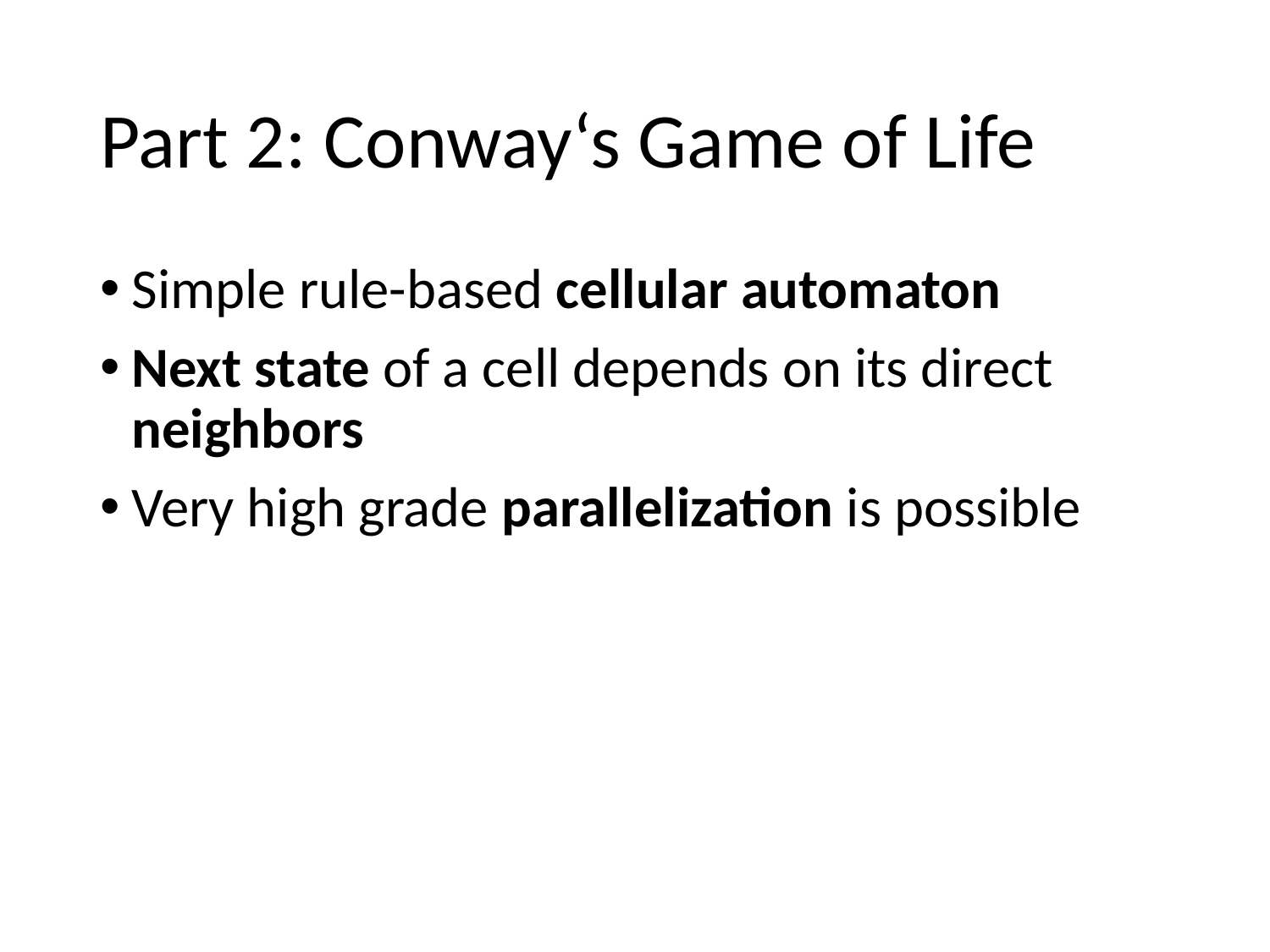

# Part 2: Conway‘s Game of Life
Simple rule-based cellular automaton
Next state of a cell depends on its direct neighbors
Very high grade parallelization is possible